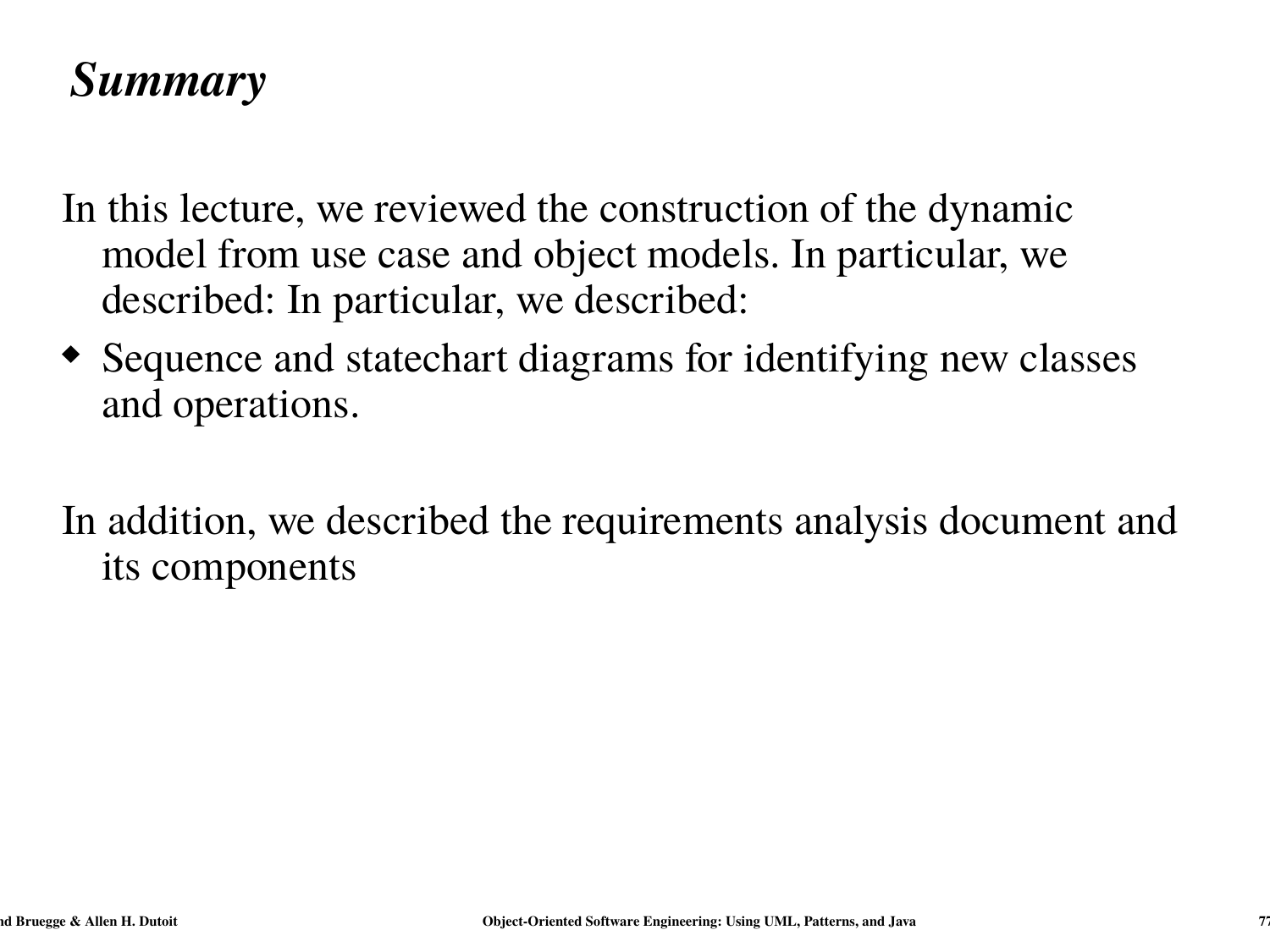

# Summary
In this lecture, we reviewed the construction of the dynamic model from use case and object models. In particular, we described: In particular, we described:
Sequence and statechart diagrams for identifying new classes and operations.

In addition, we described the requirements analysis document and its components